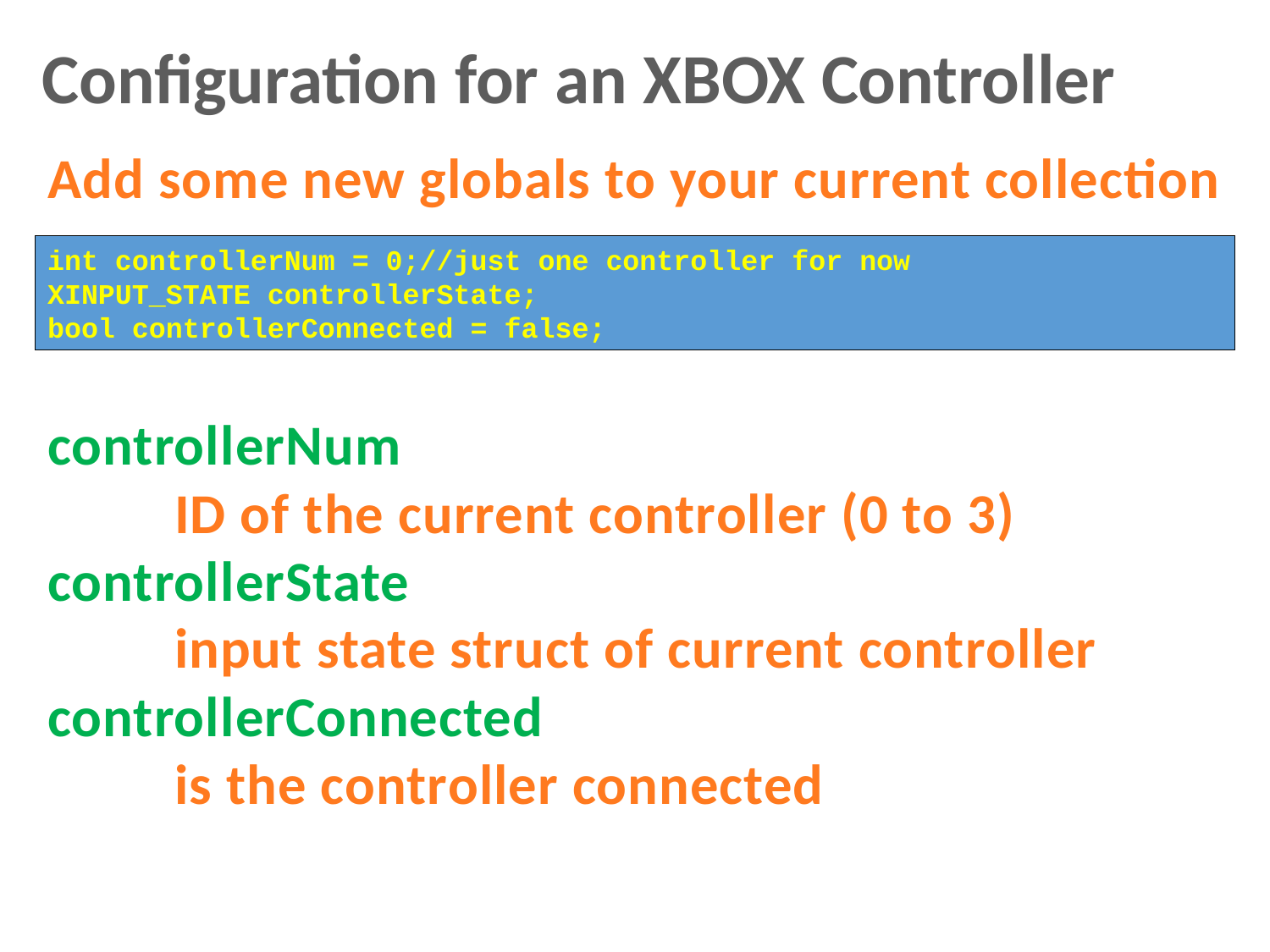

Configuration for an XBOX Controller

Add some new globals to your current collection
int controllerNum = 0;//just one controller for now
XINPUT_STATE controllerState;
bool controllerConnected = false;
controllerNum
	ID of the current controller (0 to 3)
controllerState
	input state struct of current controller
controllerConnected
	is the controller connected